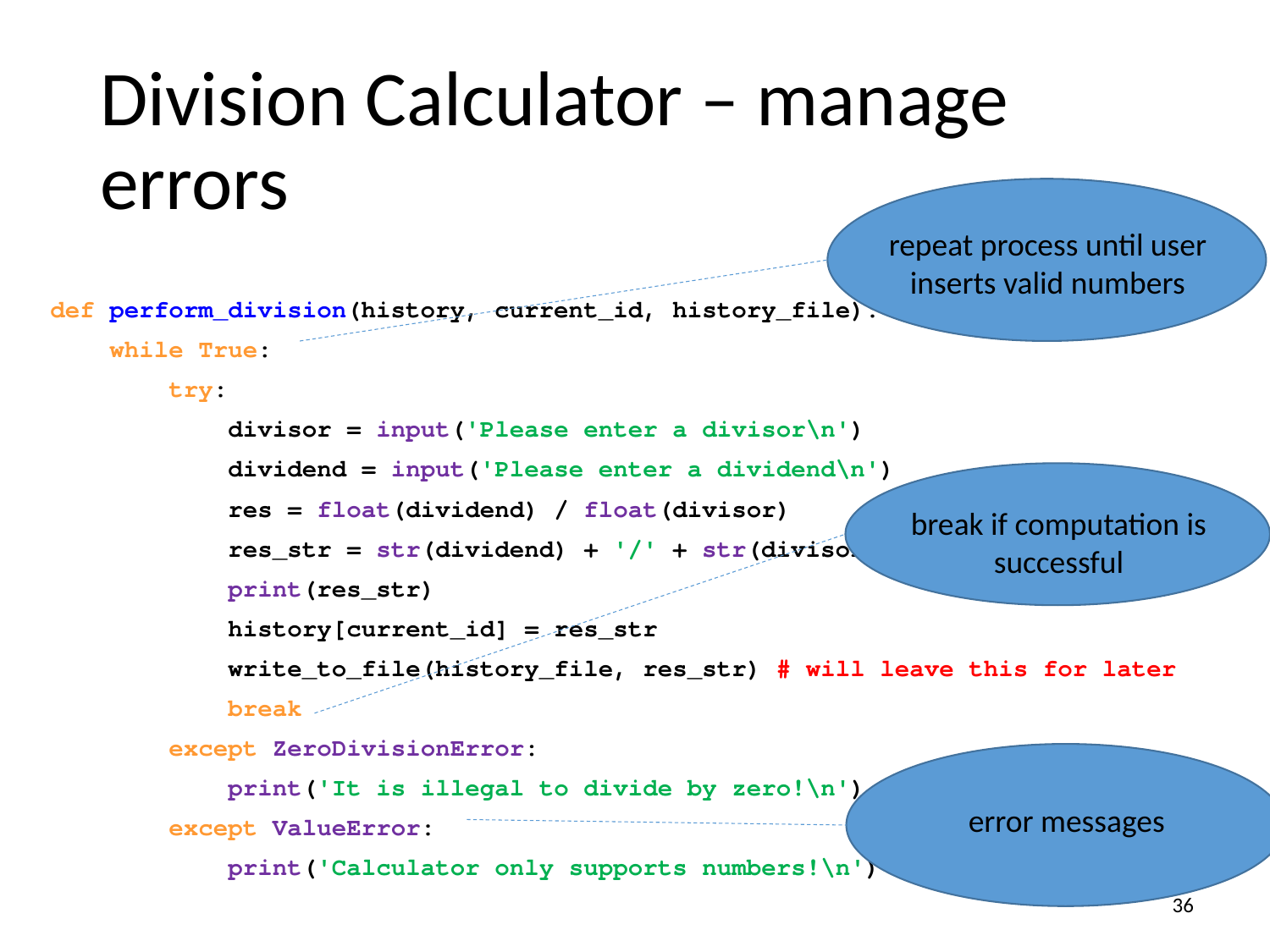

# Division Calculator – manage errors

repeat process until user inserts valid numbers
def perform_division(history, current_id, history_file):
    while True:
        try:
            divisor = input('Please enter a divisor\n')
            dividend = input('Please enter a dividend\n')
            res = float(dividend) / float(divisor)
            res_str = str(dividend) + '/' + str(divisor) + ' = ' + str(res)
            print(res_str)
            history[current_id] = res_str
            write_to_file(history_file, res_str) # will leave this for later
            break
        except ZeroDivisionError:
            print('It is illegal to divide by zero!\n')
        except ValueError:
            print('Calculator only supports numbers!\n')

break if computation is successful

error messages
36